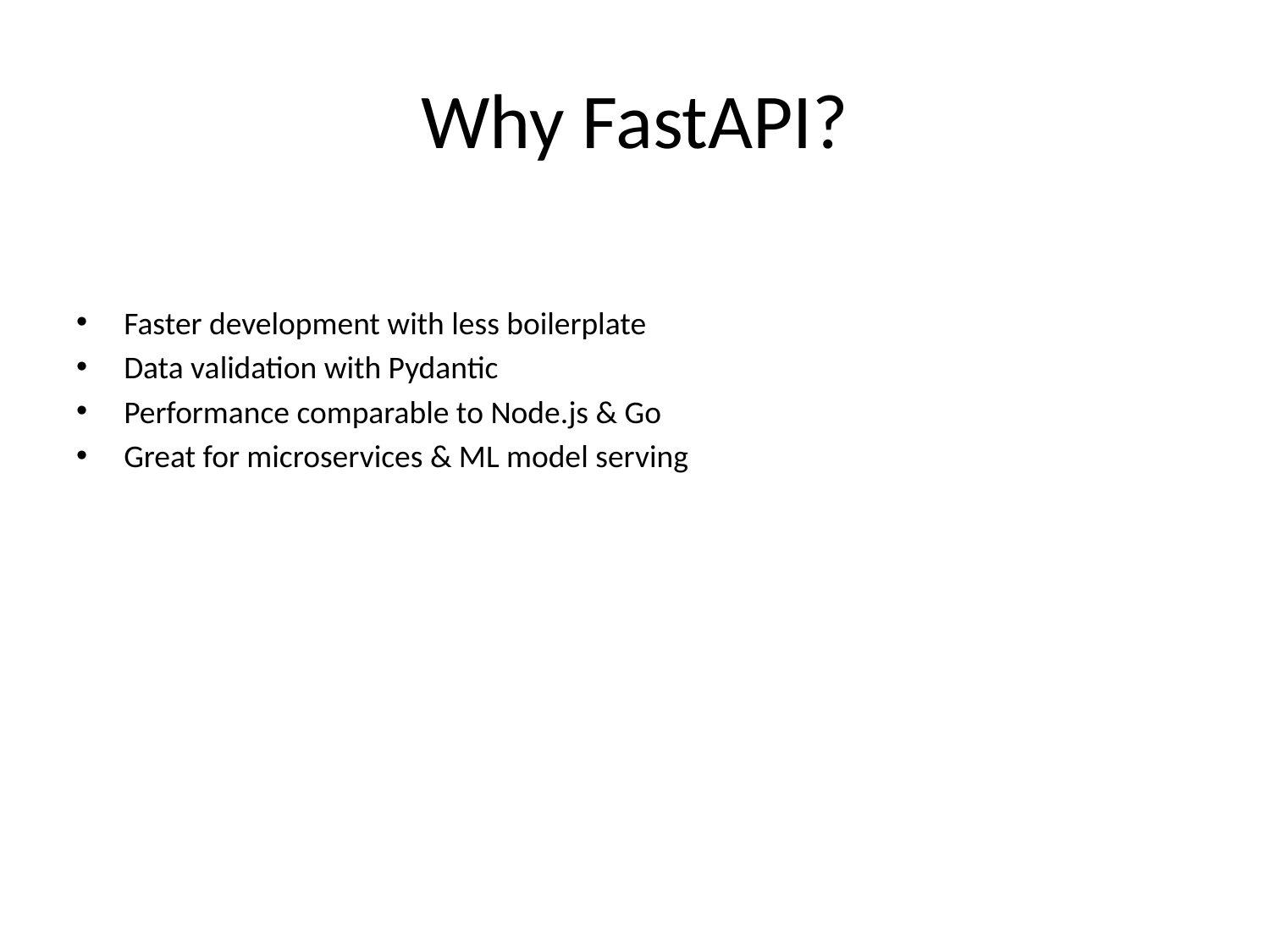

# Why FastAPI?

Faster development with less boilerplate
Data validation with Pydantic
Performance comparable to Node.js & Go
Great for microservices & ML model serving